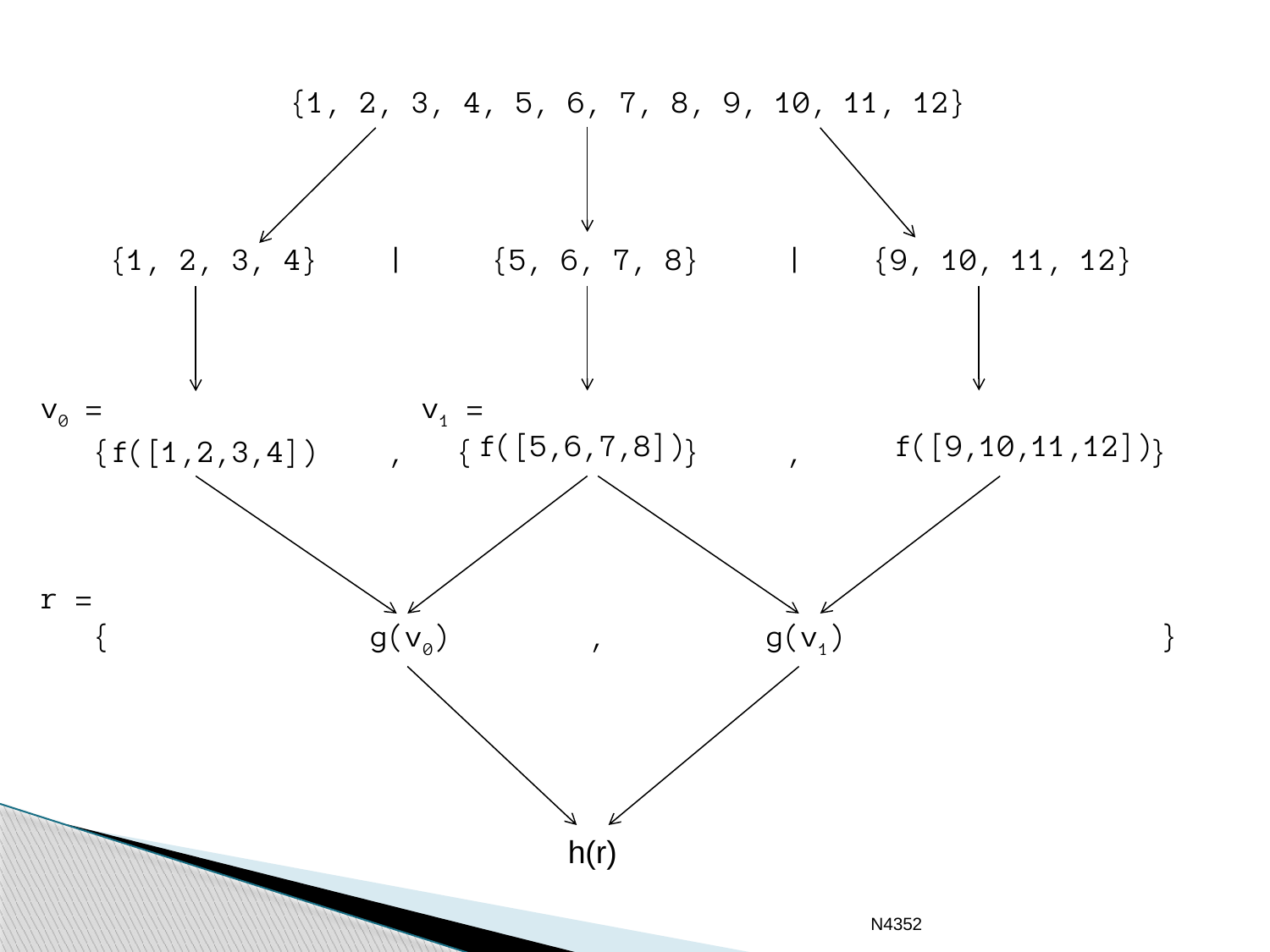

{1, 2, 3, 4, 5, 6, 7, 8, 9, 10, 11, 12}
      {1, 2, 3, 4}    |     {5, 6, 7, 8}     |    {9, 10, 11, 12}

  v0 =
     {f([1,2,3,4])    ,                }

  v1 =
    {                  ,                    }

f([5,6,7,8])
f([9,10,11,12])
  r =
     {               g(v0)        ,                                }

g(v1)
h(r)
N4352